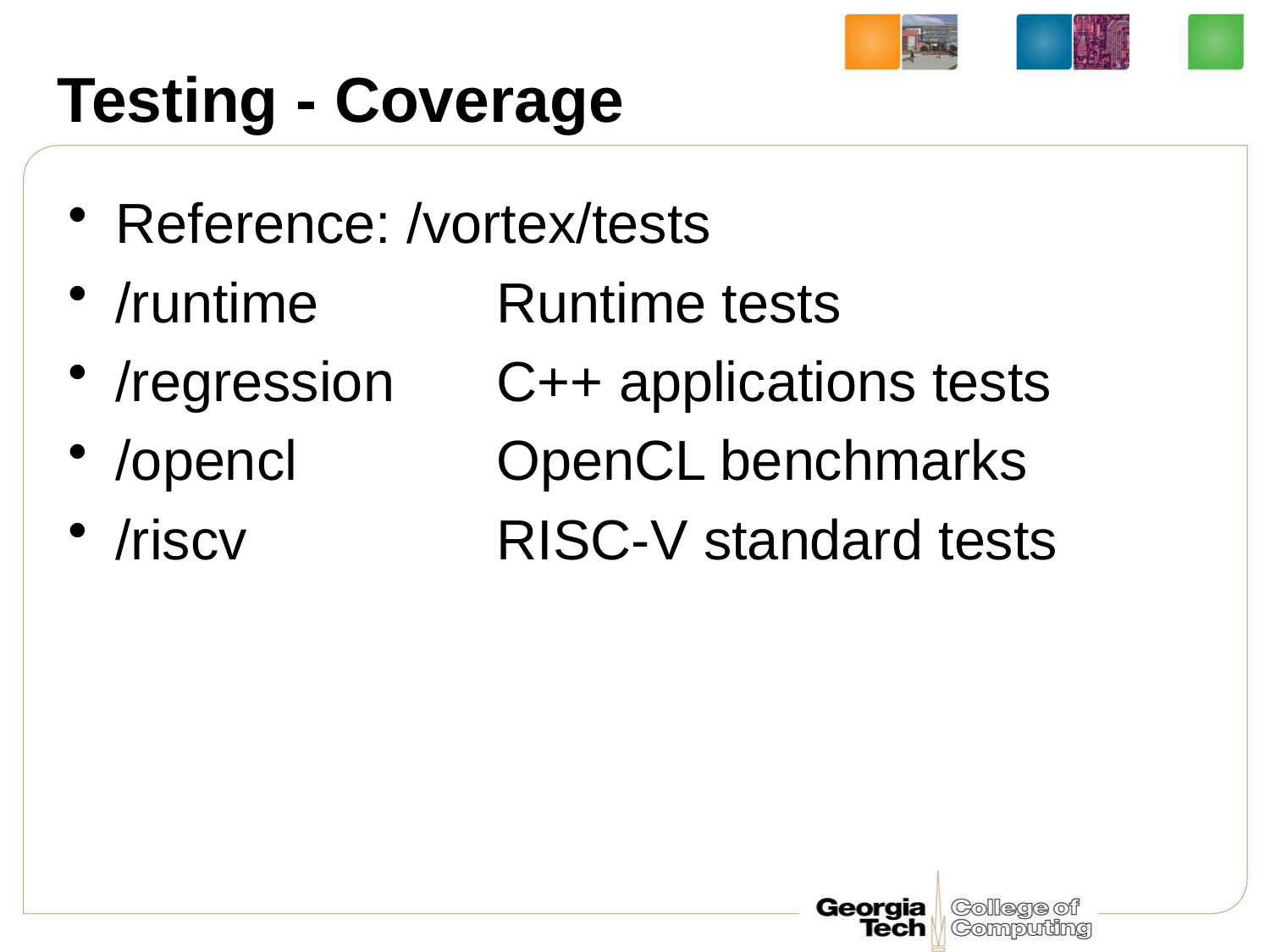

# Testing - Coverage
Reference: /vortex/tests
/runtime		Runtime tests
/regression	C++ applications tests
/opencl		OpenCL benchmarks
/riscv		RISC-V standard tests